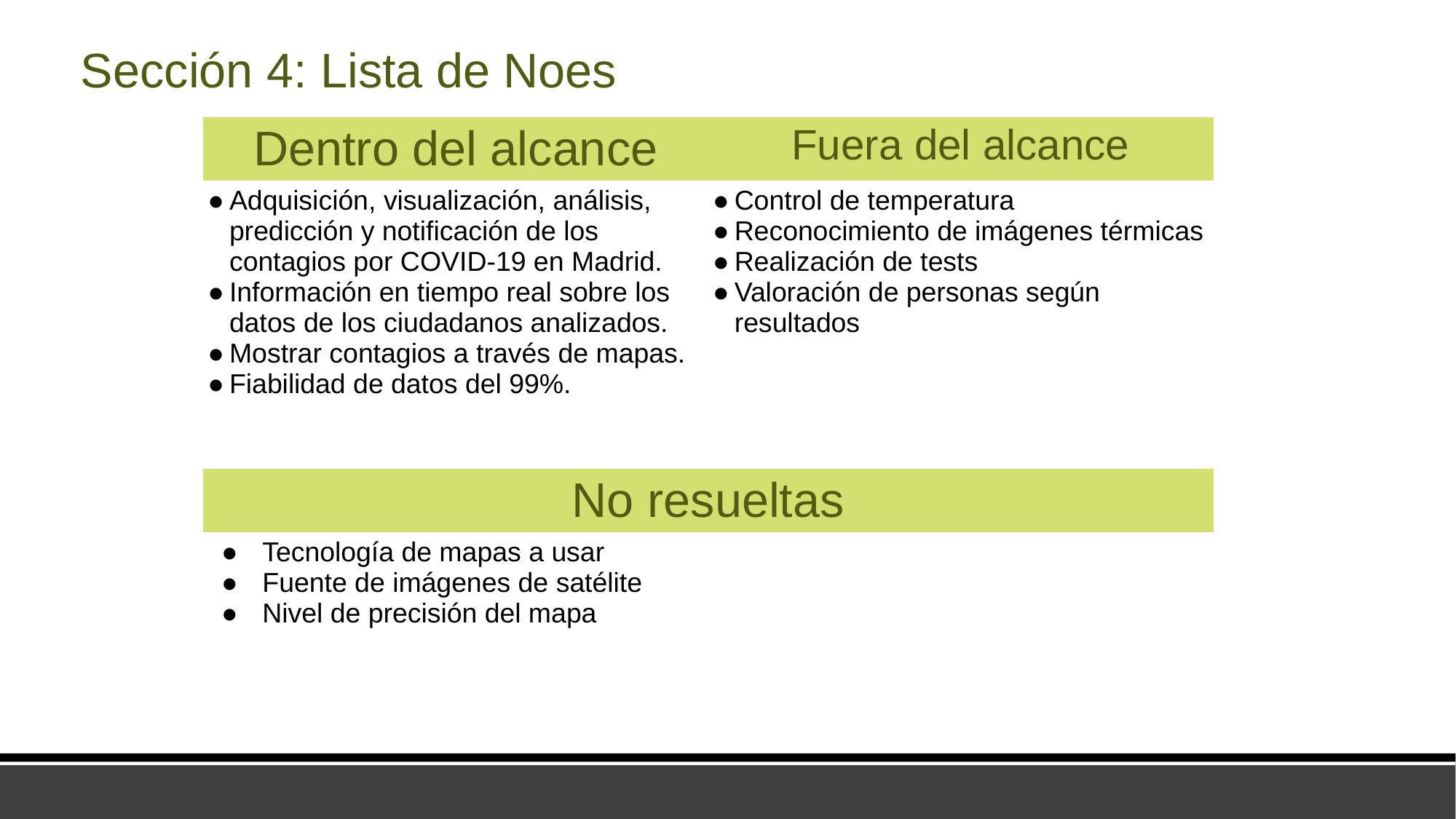

Sección 4: Lista de Noes
| Dentro del alcance | Fuera del alcance |
| --- | --- |
| Adquisición, visualización, análisis, predicción y notificación de los contagios por COVID‐19 en Madrid. Información en tiempo real sobre los datos de los ciudadanos analizados. Mostrar contagios a través de mapas. Fiabilidad de datos del 99%. | Control de temperatura Reconocimiento de imágenes térmicas Realización de tests Valoración de personas según resultados |
|  |  |
|  |  |
|  |  |
|  |  |
|  |  |
| No resueltas |
| --- |
| Tecnología de mapas a usar Fuente de imágenes de satélite Nivel de precisión del mapa |
|  |
|  |
|  |